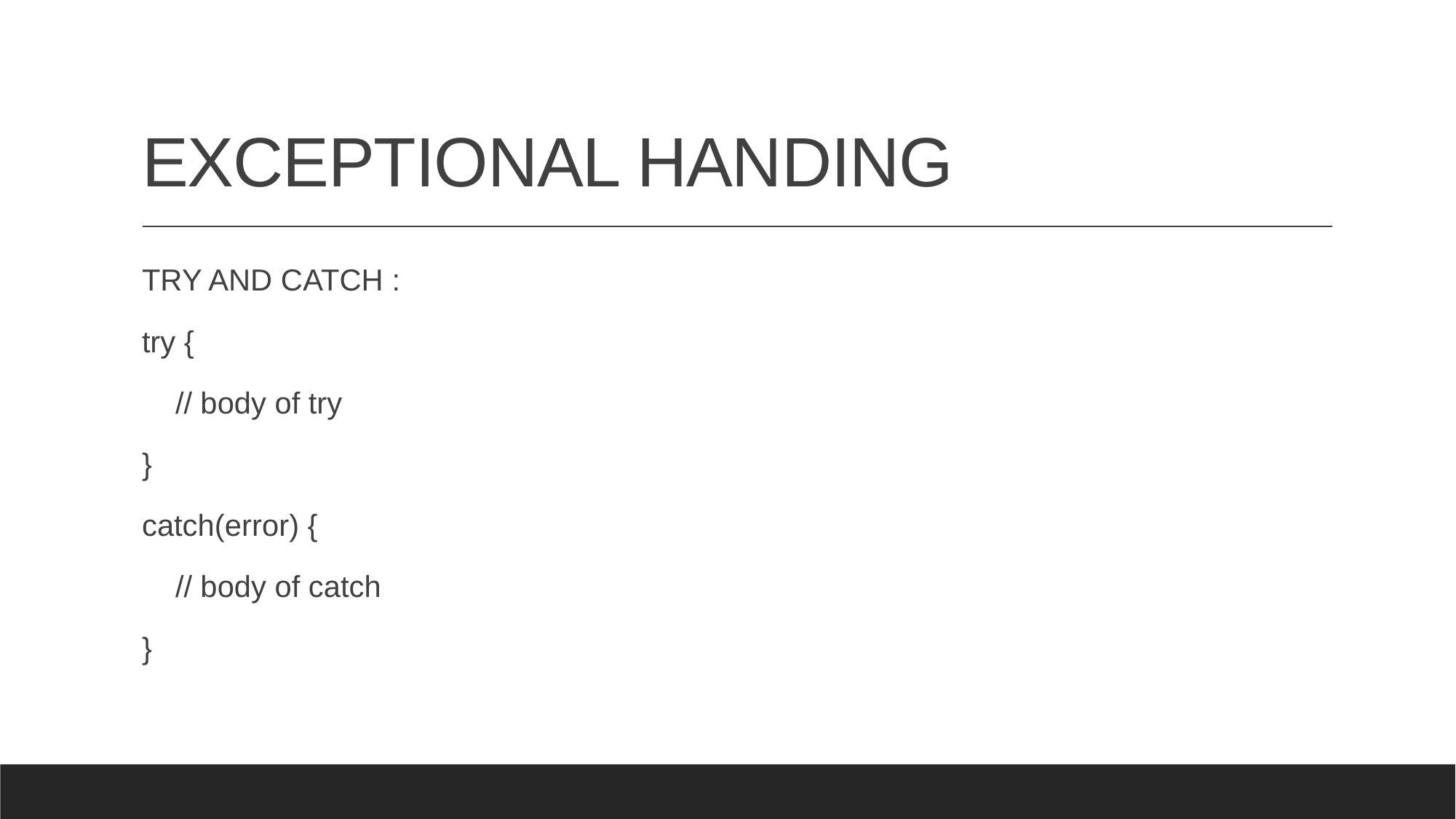

# EXCEPTIONAL HANDING
TRY AND CATCH :
try {
    // body of try
}
catch(error) {
    // body of catch
}